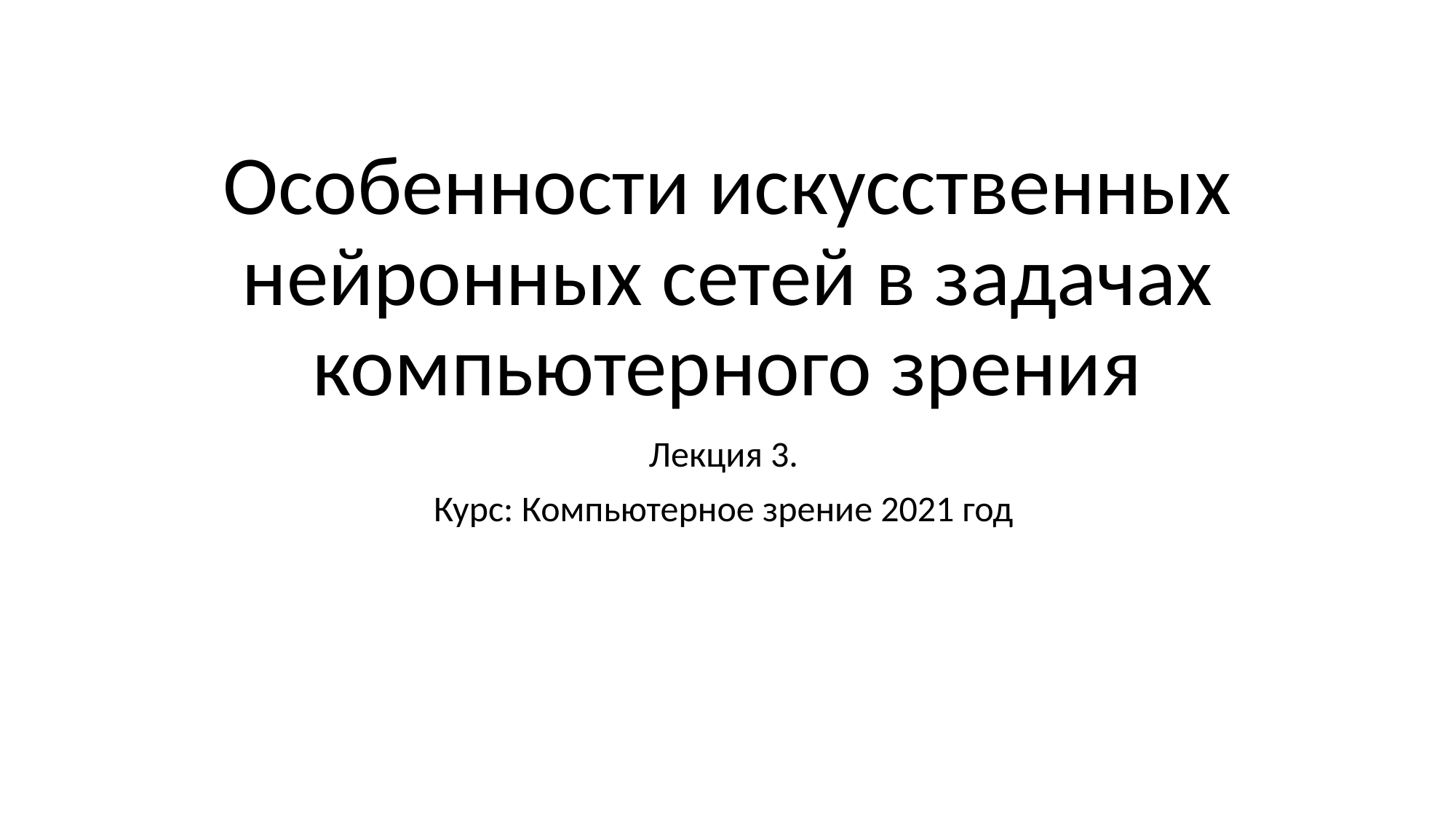

# Особенности искусственных нейронных сетей в задачах компьютерного зрения
Лекция 3.
Курс: Компьютерное зрение 2021 год